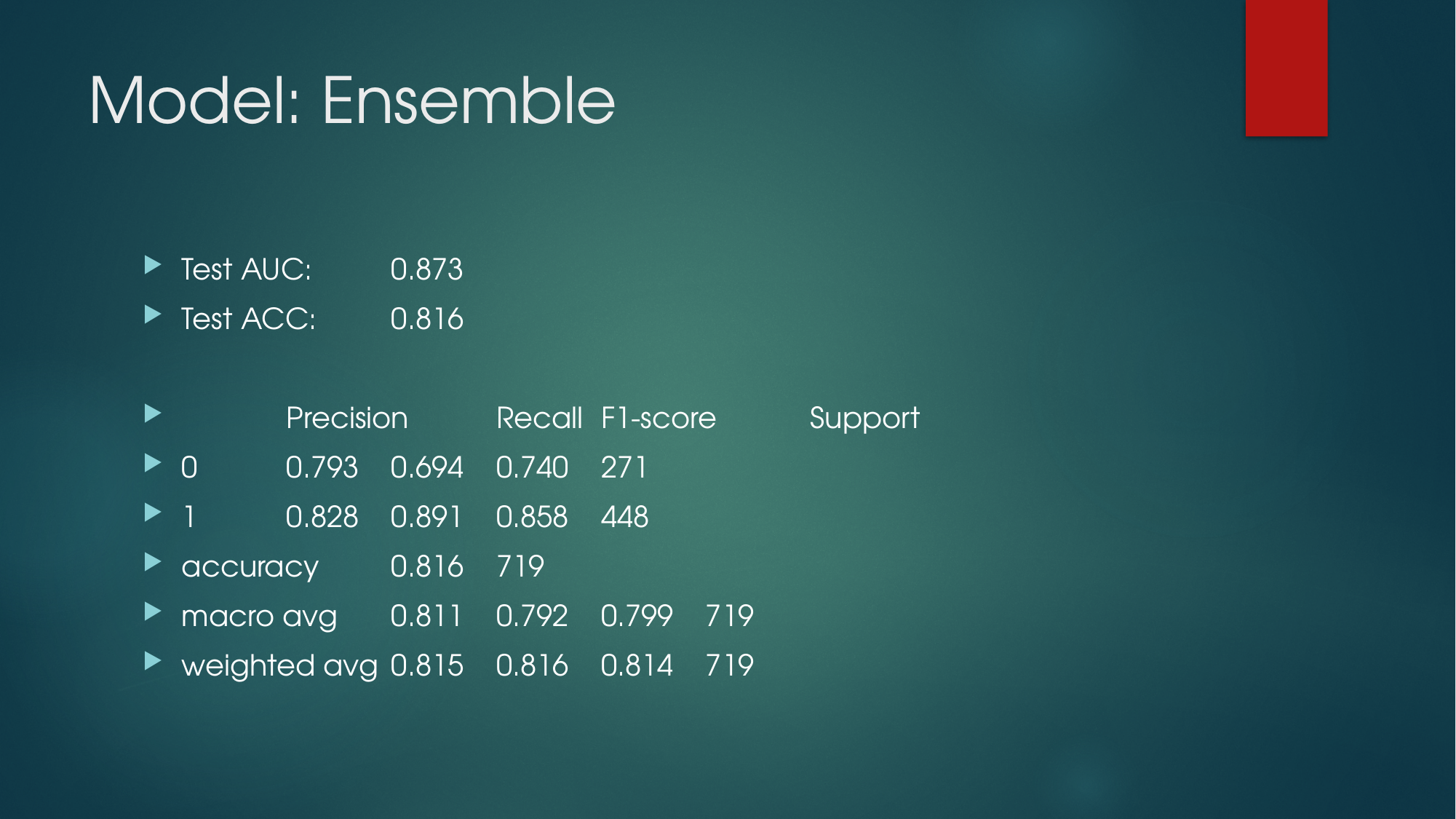

# Model: Ensemble
Test AUC:	0.873
Test ACC:	0.816

					Precision		Recall		F1-score	Support
0				0.793			0.694		0.740		271
1				0.828			0.891		0.858		448
accuracy									0.816		719
macro avg		0.811			0.792		0.799		719
weighted avg	0.815			0.816		0.814		719